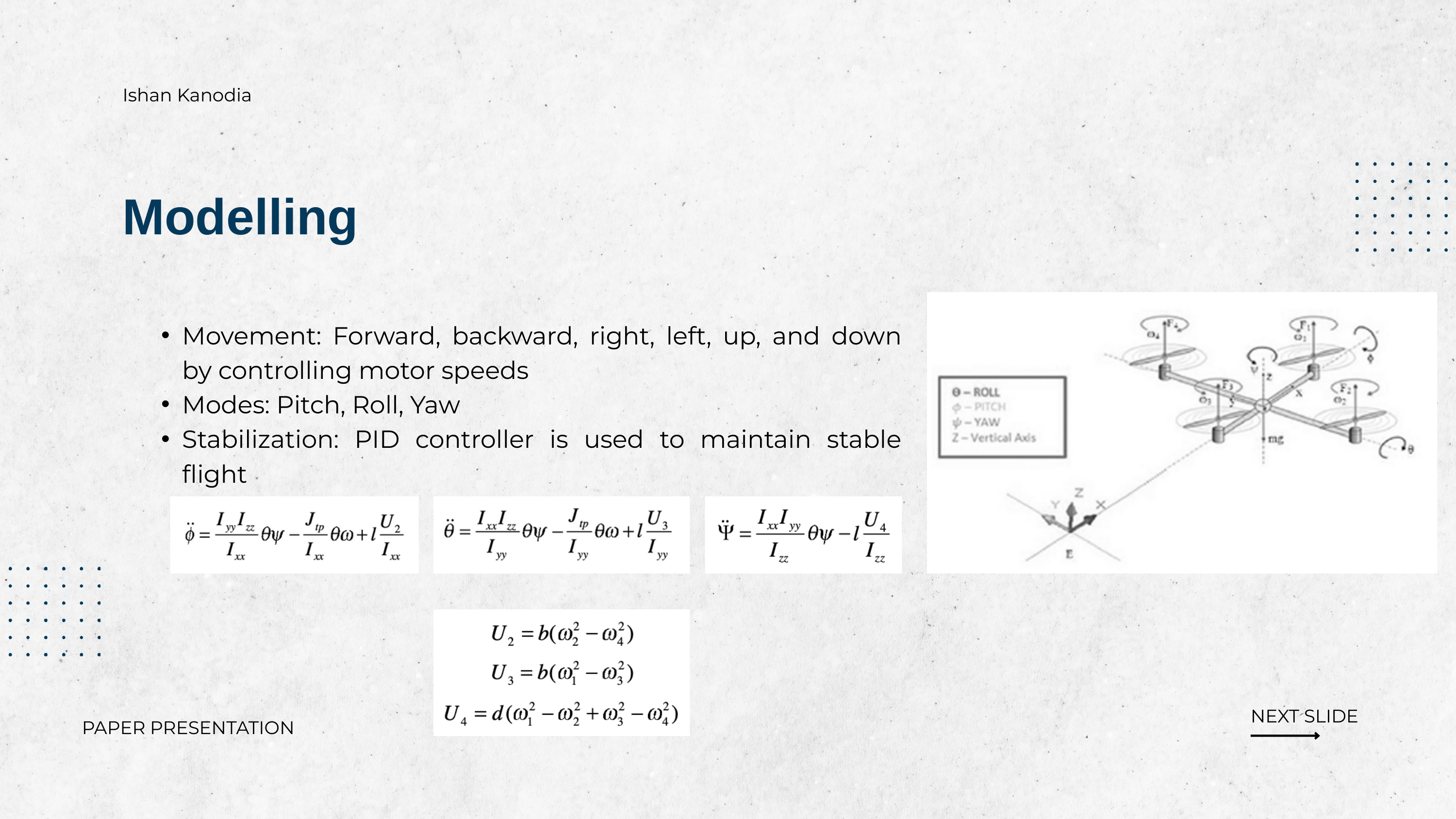

Ishan Kanodia

Modelling

Movement: Forward, backward, right, left, up, and down by controlling motor speeds
Modes: Pitch, Roll, Yaw
Stabilization: PID controller is used to maintain stable flight

NEXT SLIDE
PAPER PRESENTATION